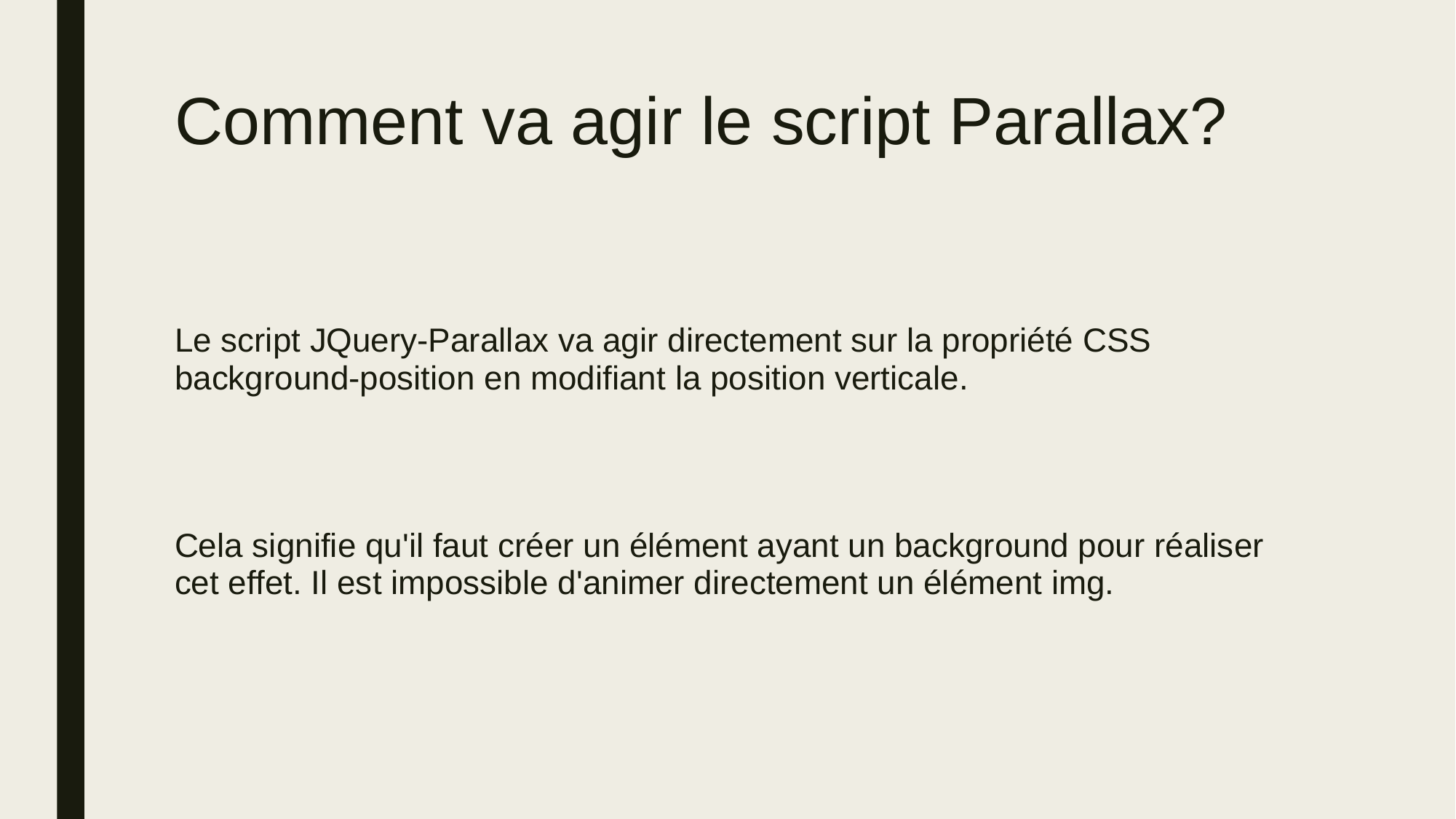

# Comment va agir le script Parallax?
Le script JQuery-Parallax va agir directement sur la propriété CSS background-position en modifiant la position verticale.

Cela signifie qu'il faut créer un élément ayant un background pour réaliser cet effet. Il est impossible d'animer directement un élément img.